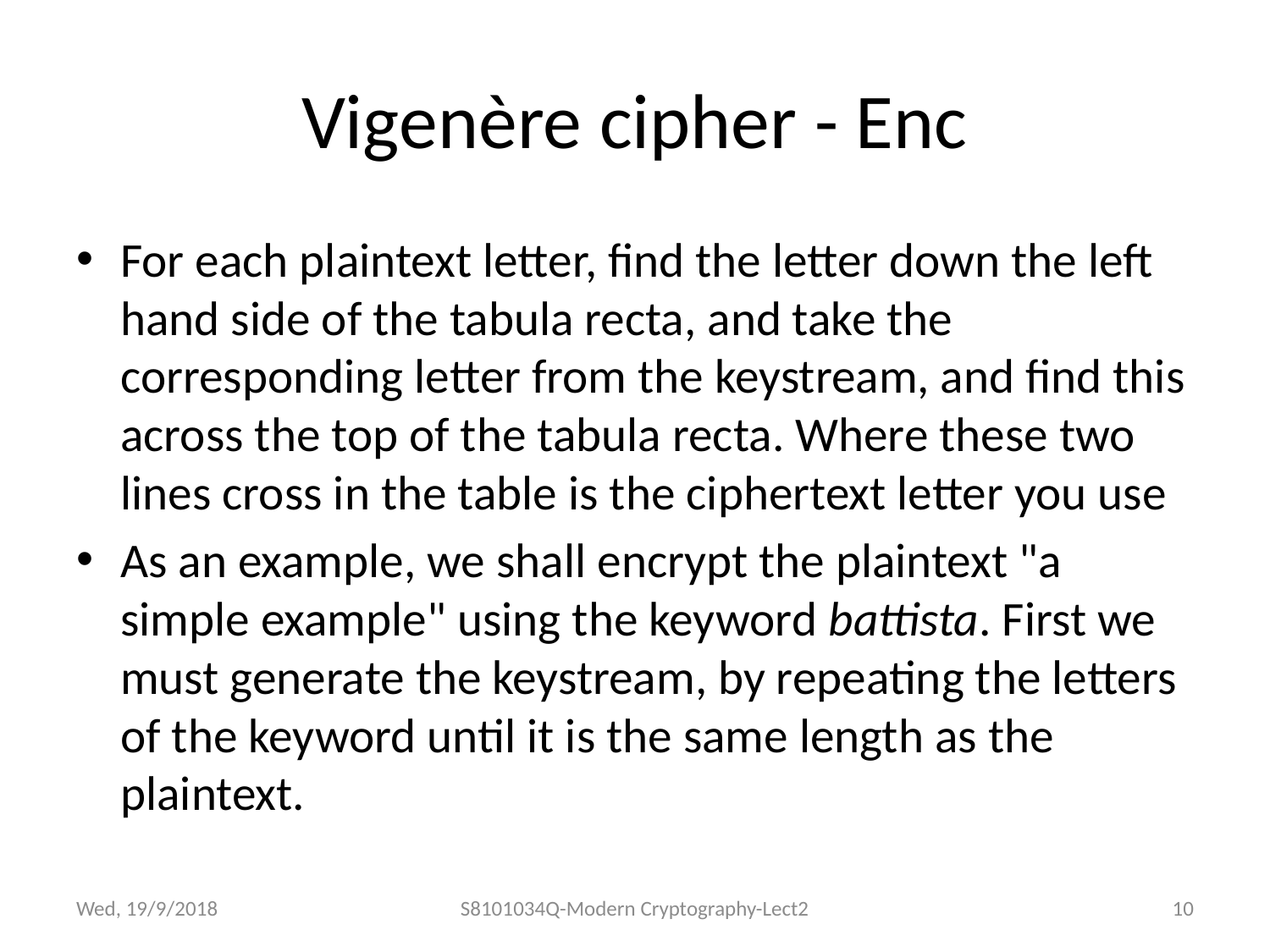

# Vigenère cipher - Enc
For each plaintext letter, find the letter down the left hand side of the tabula recta, and take the corresponding letter from the keystream, and find this across the top of the tabula recta. Where these two lines cross in the table is the ciphertext letter you use
As an example, we shall encrypt the plaintext "a simple example" using the keyword battista. First we must generate the keystream, by repeating the letters of the keyword until it is the same length as the plaintext.

Wed, 19/9/2018
S8101034Q-Modern Cryptography-Lect2
10